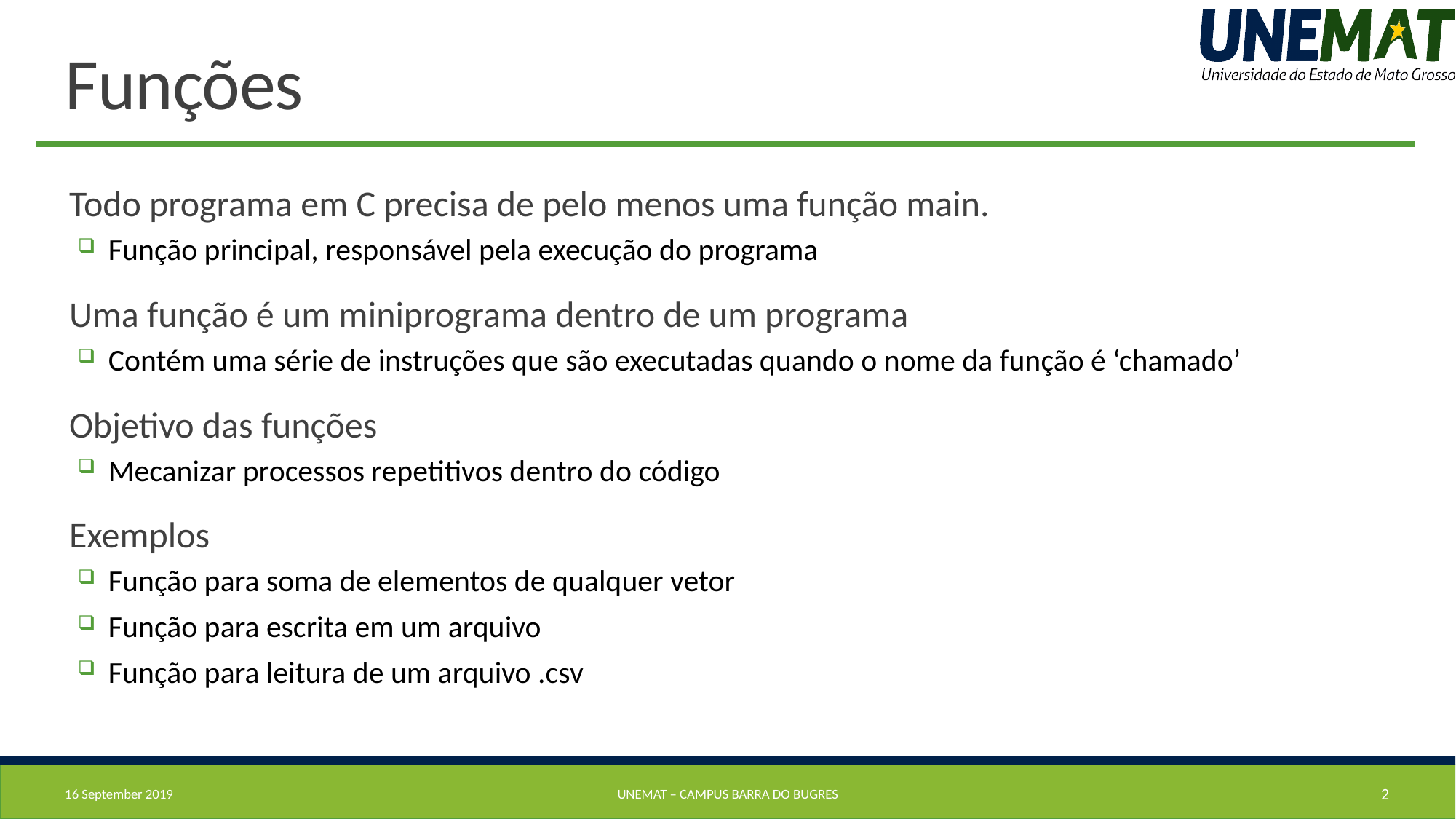

# Funções
Todo programa em C precisa de pelo menos uma função main.
Função principal, responsável pela execução do programa
Uma função é um miniprograma dentro de um programa
Contém uma série de instruções que são executadas quando o nome da função é ‘chamado’
Objetivo das funções
Mecanizar processos repetitivos dentro do código
Exemplos
Função para soma de elementos de qualquer vetor
Função para escrita em um arquivo
Função para leitura de um arquivo .csv
16 September 2019
UNEMAT – Campus barra do bugres
2